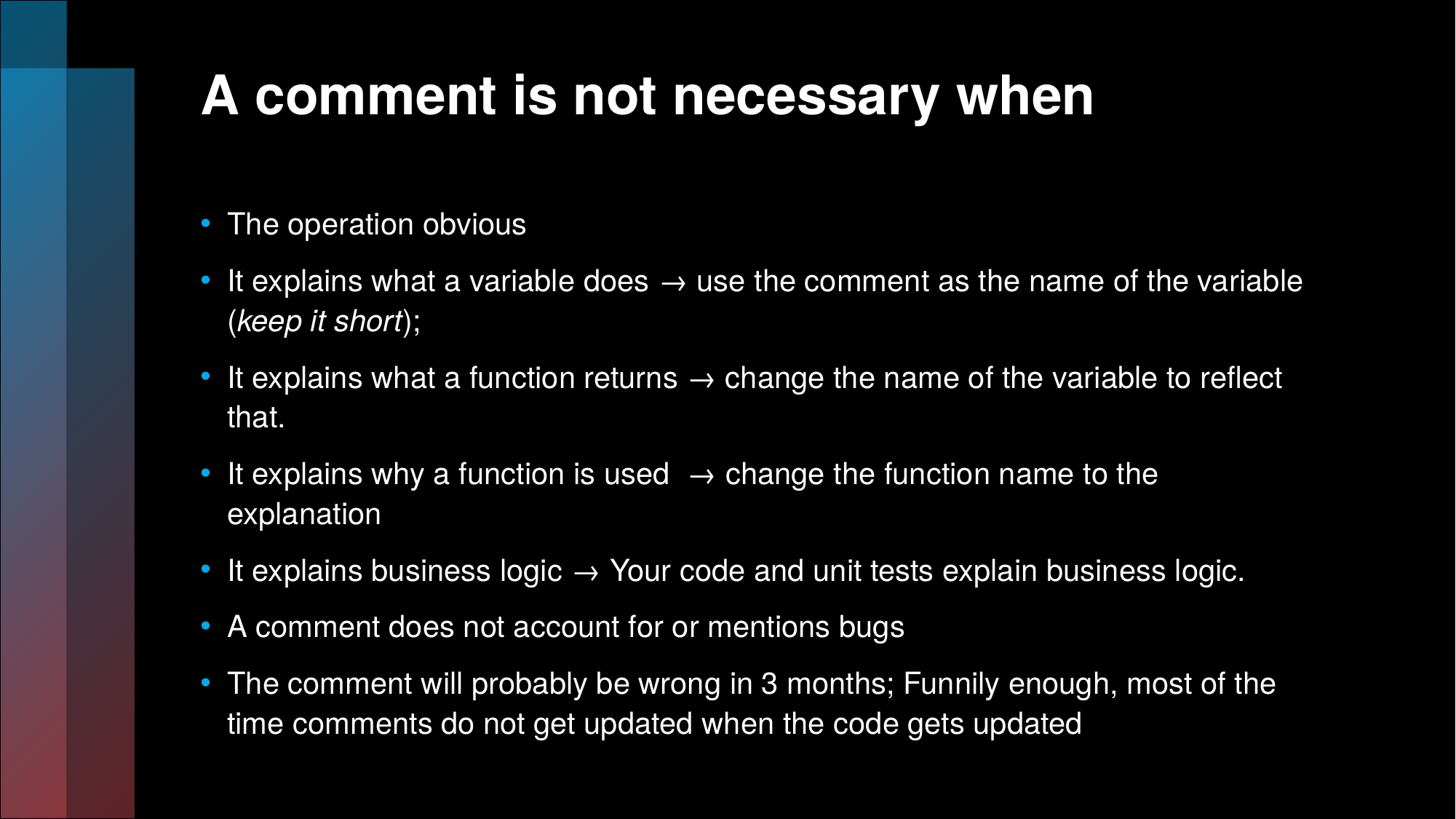

# A comment is not necessary when
The operation obvious
It explains what a variable does → use the comment as the name of the variable (keep it short);
It explains what a function returns → change the name of the variable to reflect that.
It explains why a function is used  → change the function name to the explanation
It explains business logic → Your code and unit tests explain business logic.
A comment does not account for or mentions bugs
The comment will probably be wrong in 3 months; Funnily enough, most of the time comments do not get updated when the code gets updated